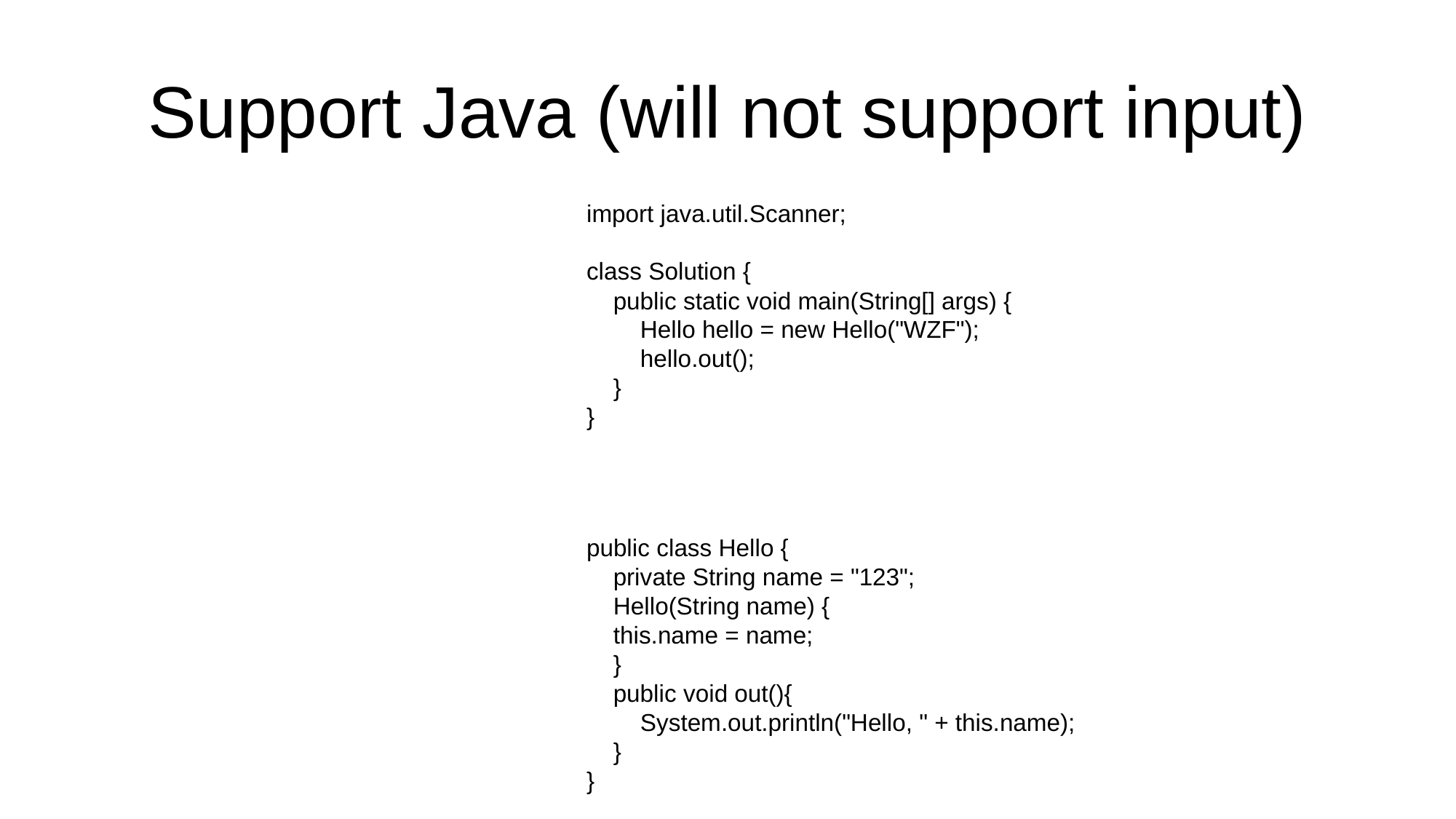

Support Java (will not support input)
import java.util.Scanner;

class Solution {
    public static void main(String[] args) {
        Hello hello = new Hello("WZF");
        hello.out();
    }
}
public class Hello {
    private String name = "123";
    Hello(String name) {
    this.name = name;
    }
    public void out(){
        System.out.println("Hello, " + this.name);
    }
}